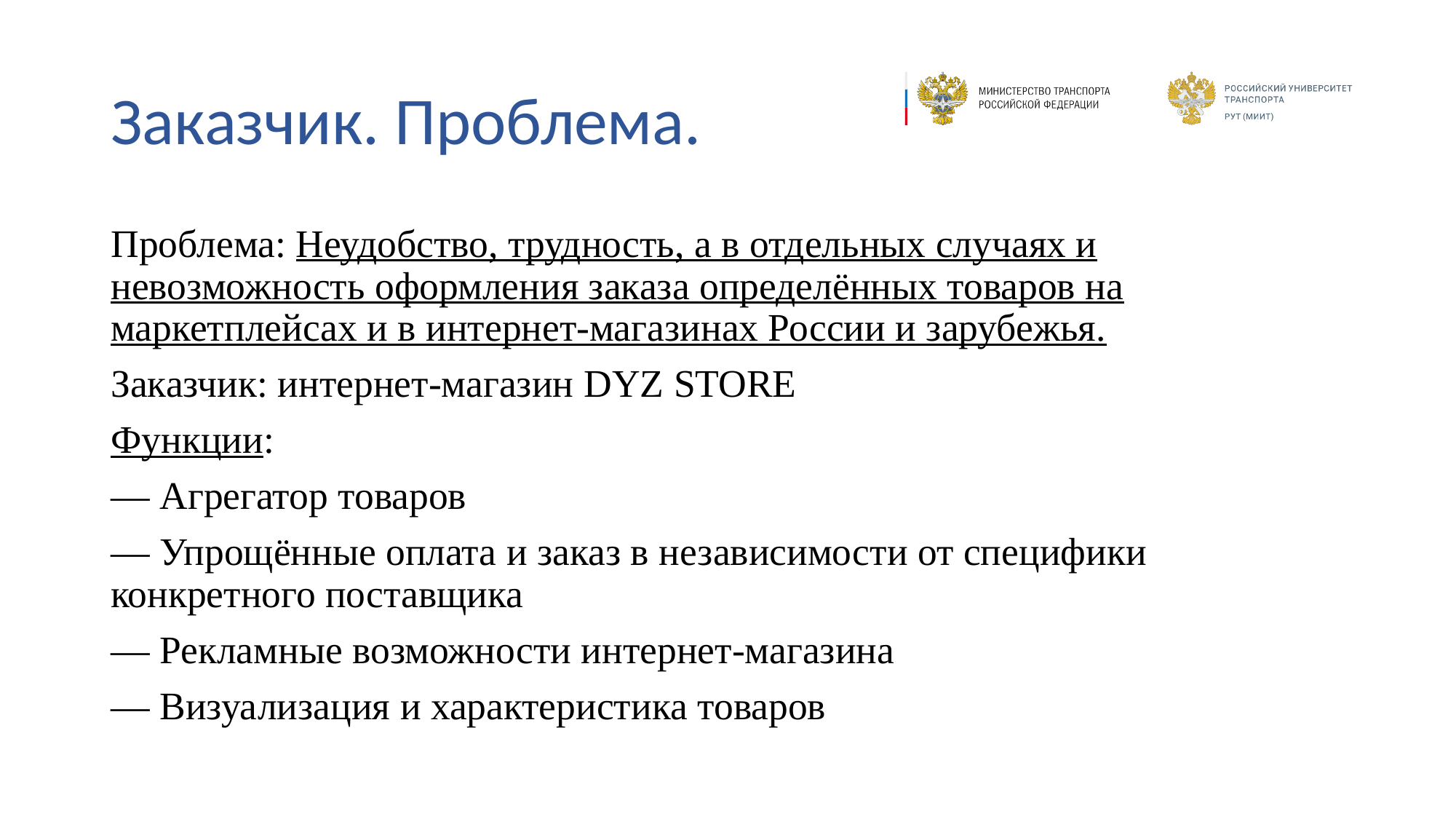

# Заказчик. Проблема.
Проблема: Неудобство, трудность, а в отдельных случаях и невозможность оформления заказа определённых товаров на маркетплейсах и в интернет-магазинах России и зарубежья.
Заказчик: интернет-магазин DYZ STORE
Функции:
— Агрегатор товаров
— Упрощённые оплата и заказ в независимости от специфики конкретного поставщика
— Рекламные возможности интернет-магазина
— Визуализация и характеристика товаров